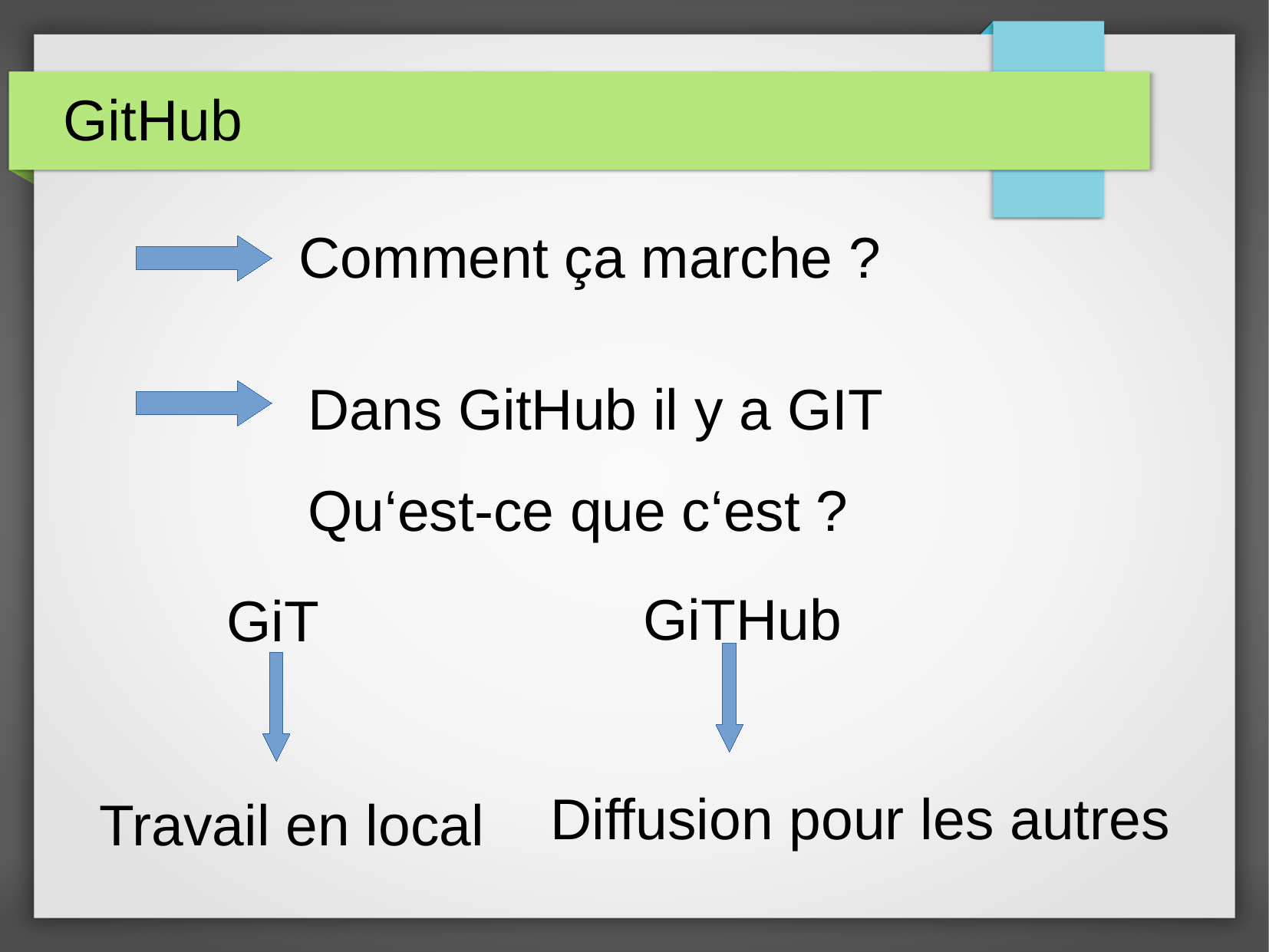

GitHub
Comment ça marche ?

Dans GitHub il y a GIT

Qu‘est-ce que c‘est ?
GiTHub
GiT

 Diffusion pour les autres
Travail en local